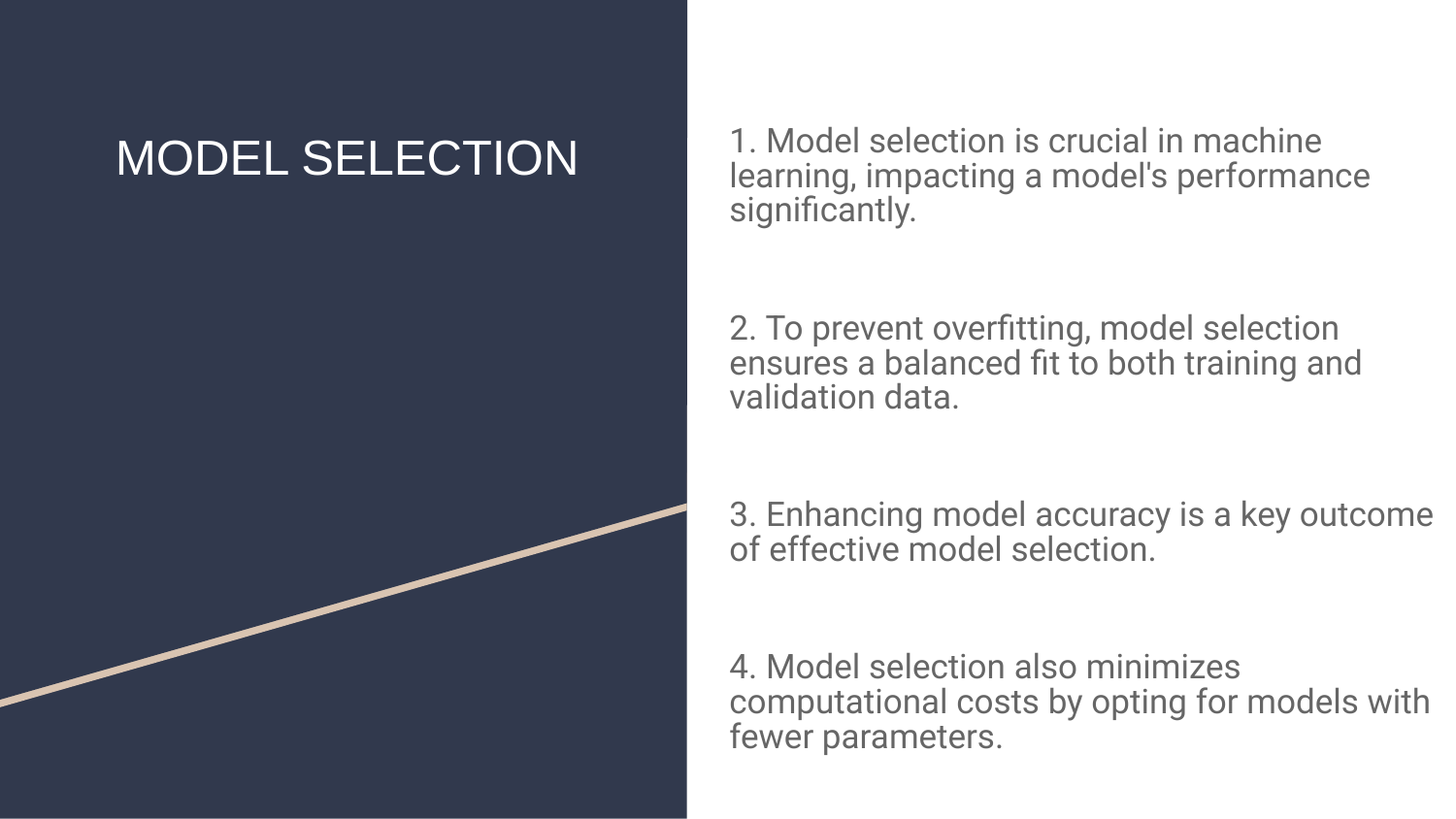

# MODEL SELECTION
1. Model selection is crucial in machine learning, impacting a model's performance significantly.

2. To prevent overfitting, model selection ensures a balanced fit to both training and validation data.

3. Enhancing model accuracy is a key outcome of effective model selection.

4. Model selection also minimizes computational costs by opting for models with fewer parameters.